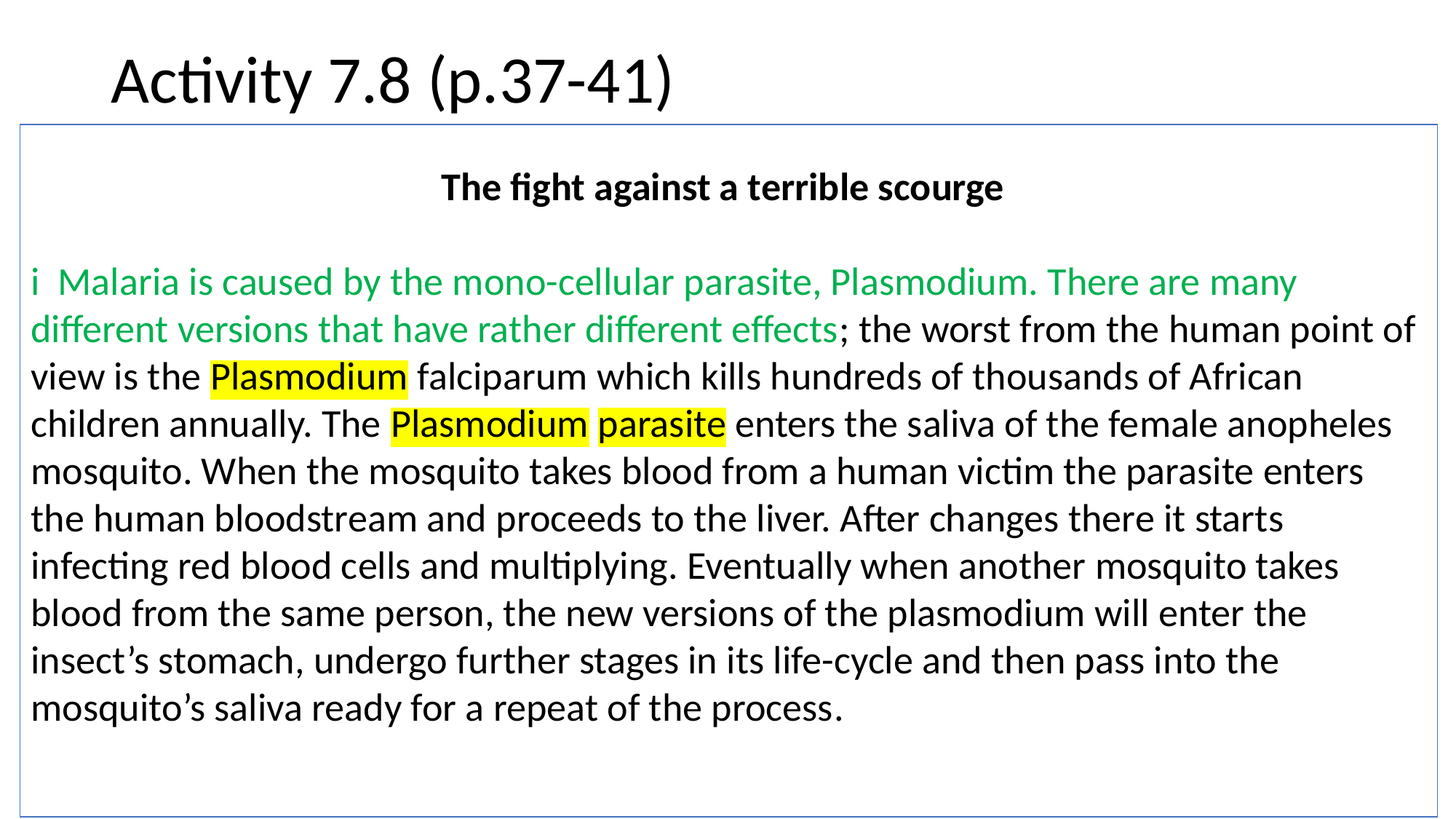

# Activity 7.8 (p.37-41)

The fight against a terrible scourge

i  Malaria is caused by the mono-cellular parasite, Plasmodium. There are many different versions that have rather different effects; the worst from the human point of view is the Plasmodium falciparum which kills hundreds of thousands of African children annually. The Plasmodium parasite enters the saliva of the female anopheles mosquito. When the mosquito takes blood from a human victim the parasite enters the human bloodstream and proceeds to the liver. After changes there it starts infecting red blood cells and multiplying. Eventually when another mosquito takes blood from the same person, the new versions of the plasmodium will enter the insect’s stomach, undergo further stages in its life-cycle and then pass into the mosquito’s saliva ready for a repeat of the process.